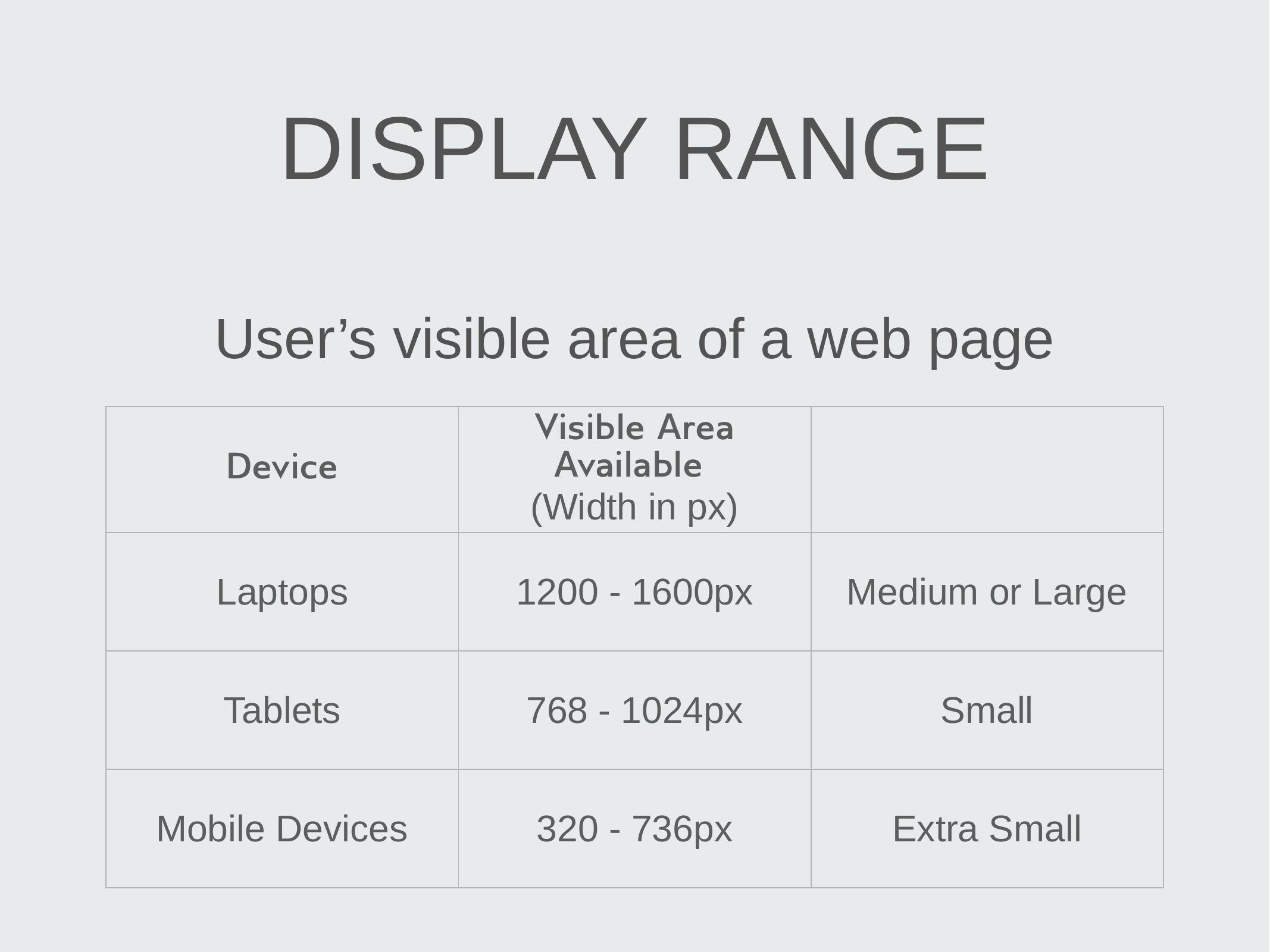

# Display Range
User’s visible area of a web page
| Device | Visible Area Available (Width in px) |  |
| --- | --- | --- |
| Laptops | 1200 - 1600px | Medium or Large |
| Tablets | 768 - 1024px | Small |
| Mobile Devices | 320 - 736px | Extra Small |